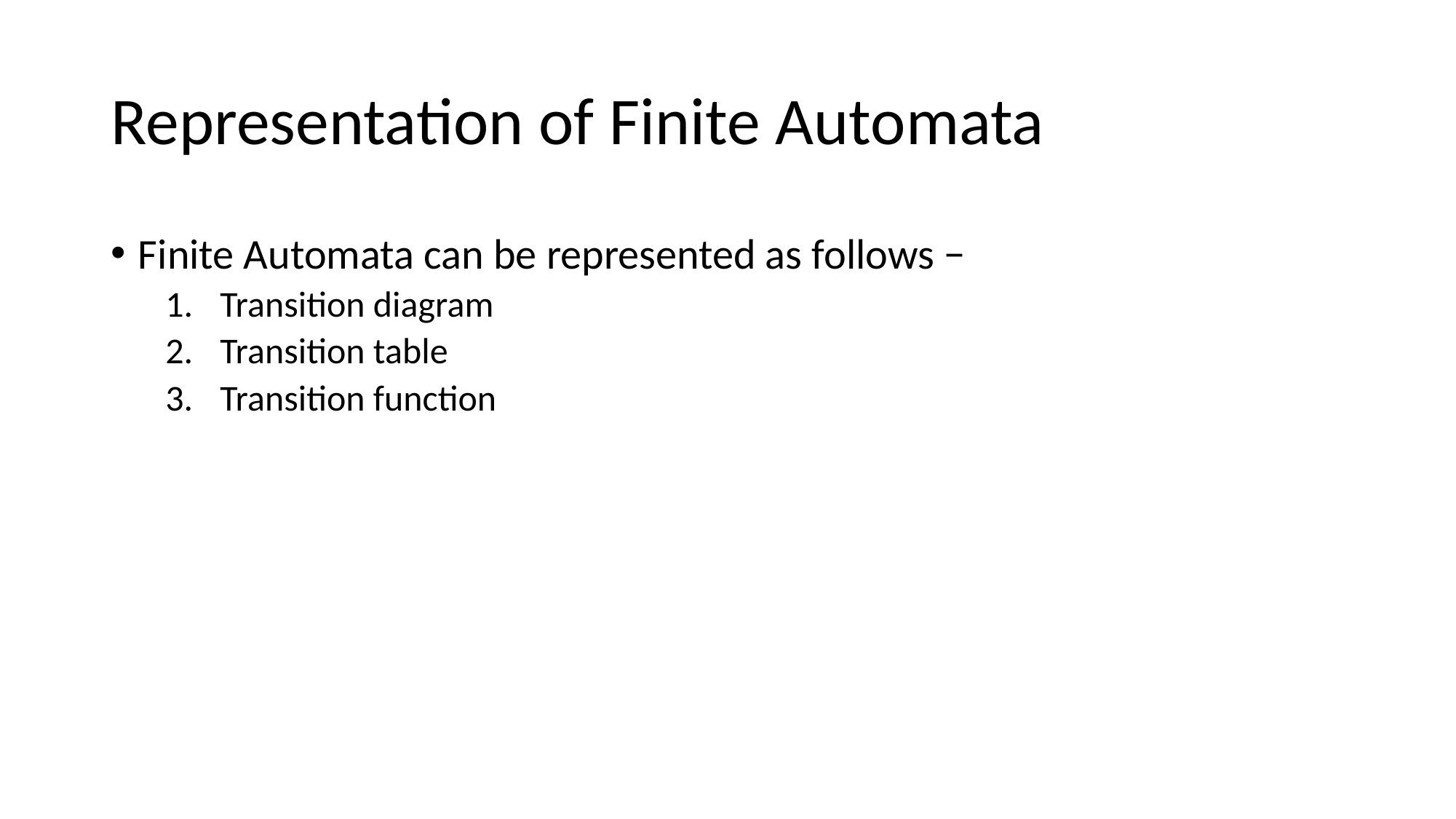

# Representation of Finite Automata
Finite Automata can be represented as follows −
Transition diagram
Transition table
Transition function